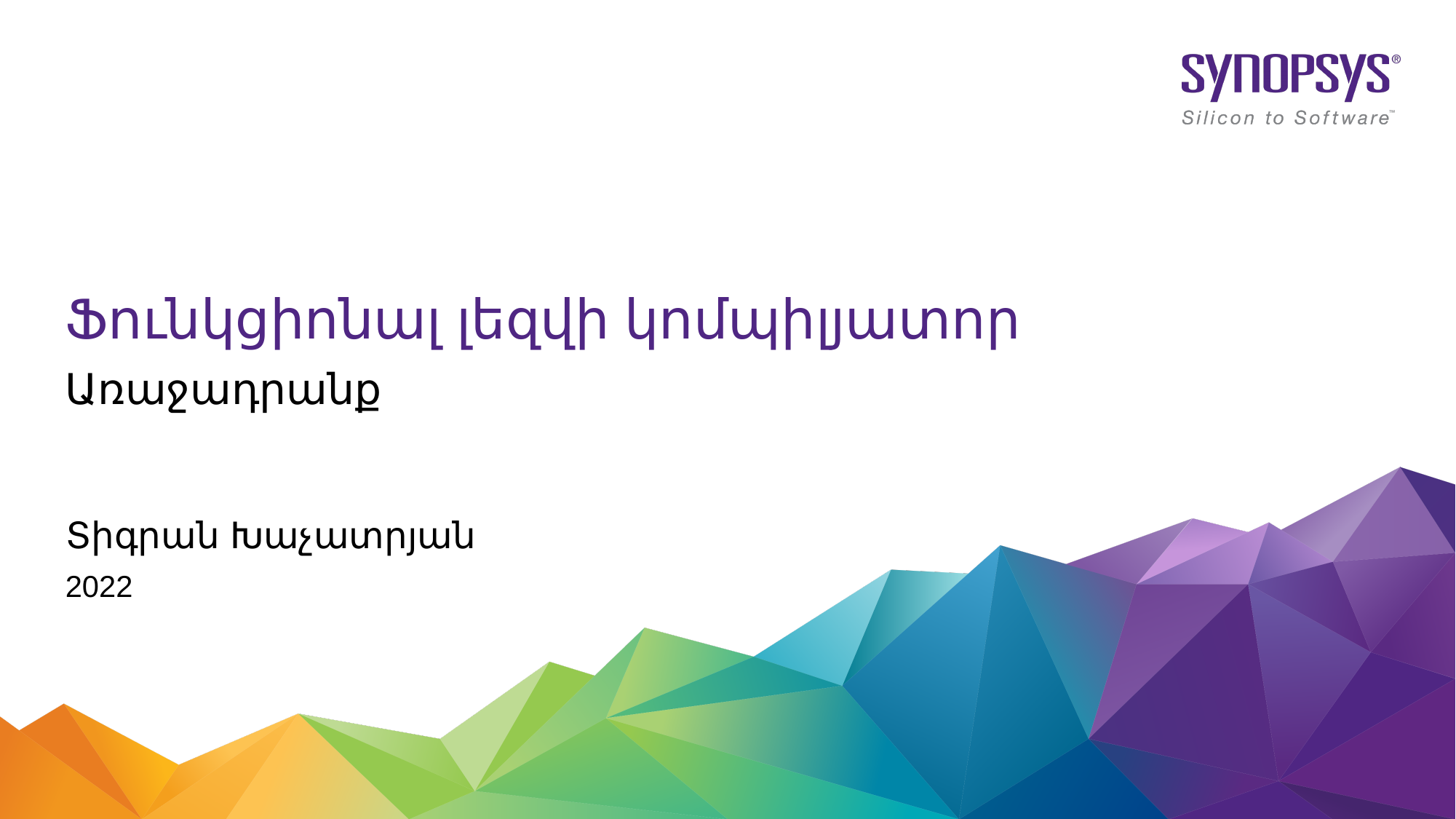

# Ֆունկցիոնալ լեզվի կոմպիլյատոր
Առաջադրանք
Տիգրան Խաչատրյան
2022